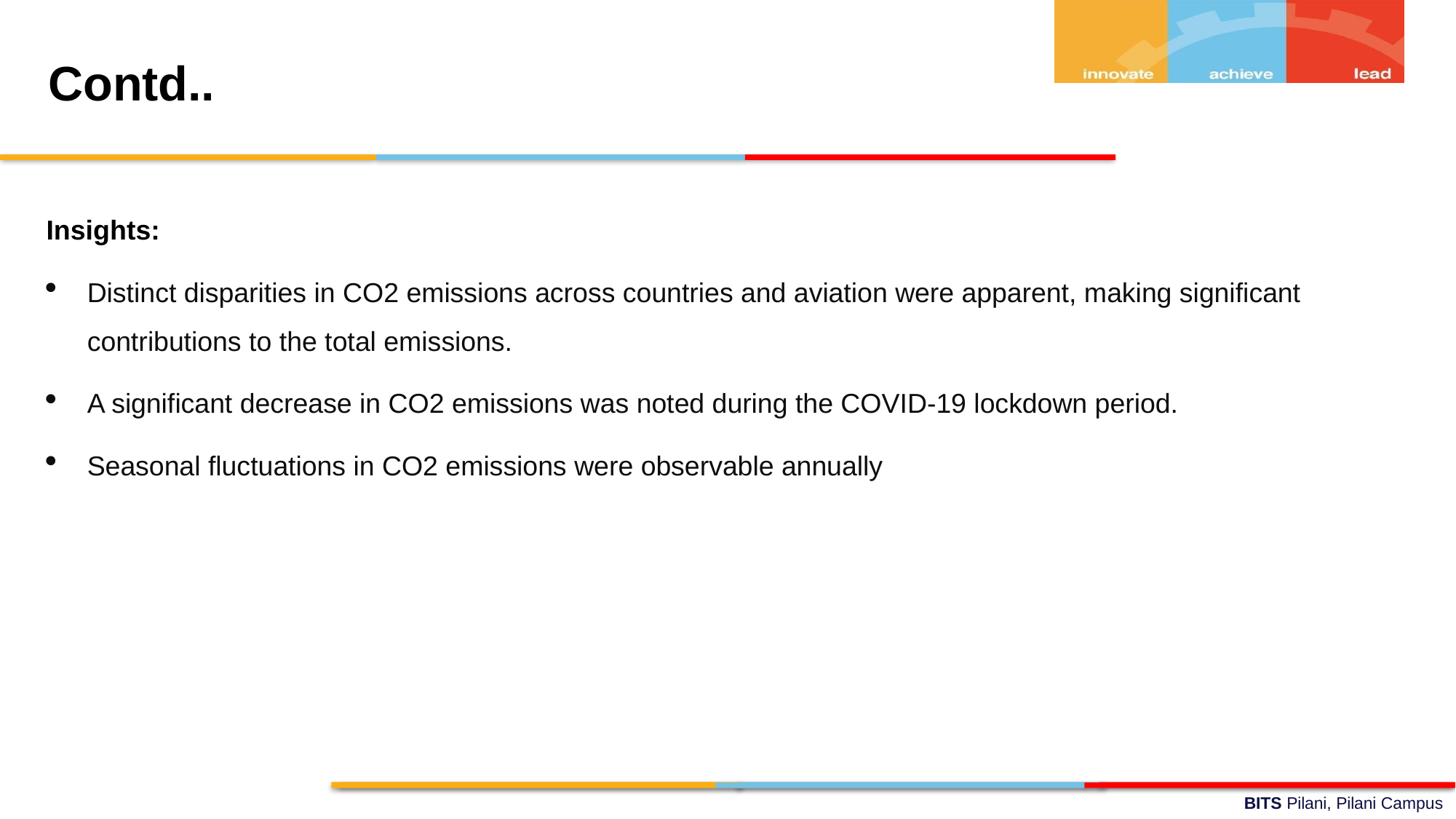

# Contd..
Insights:
Distinct disparities in CO2 emissions across countries and aviation were apparent, making significant contributions to the total emissions.
A significant decrease in CO2 emissions was noted during the COVID-19 lockdown period.
Seasonal fluctuations in CO2 emissions were observable annually
BITS Pilani, Pilani Campus